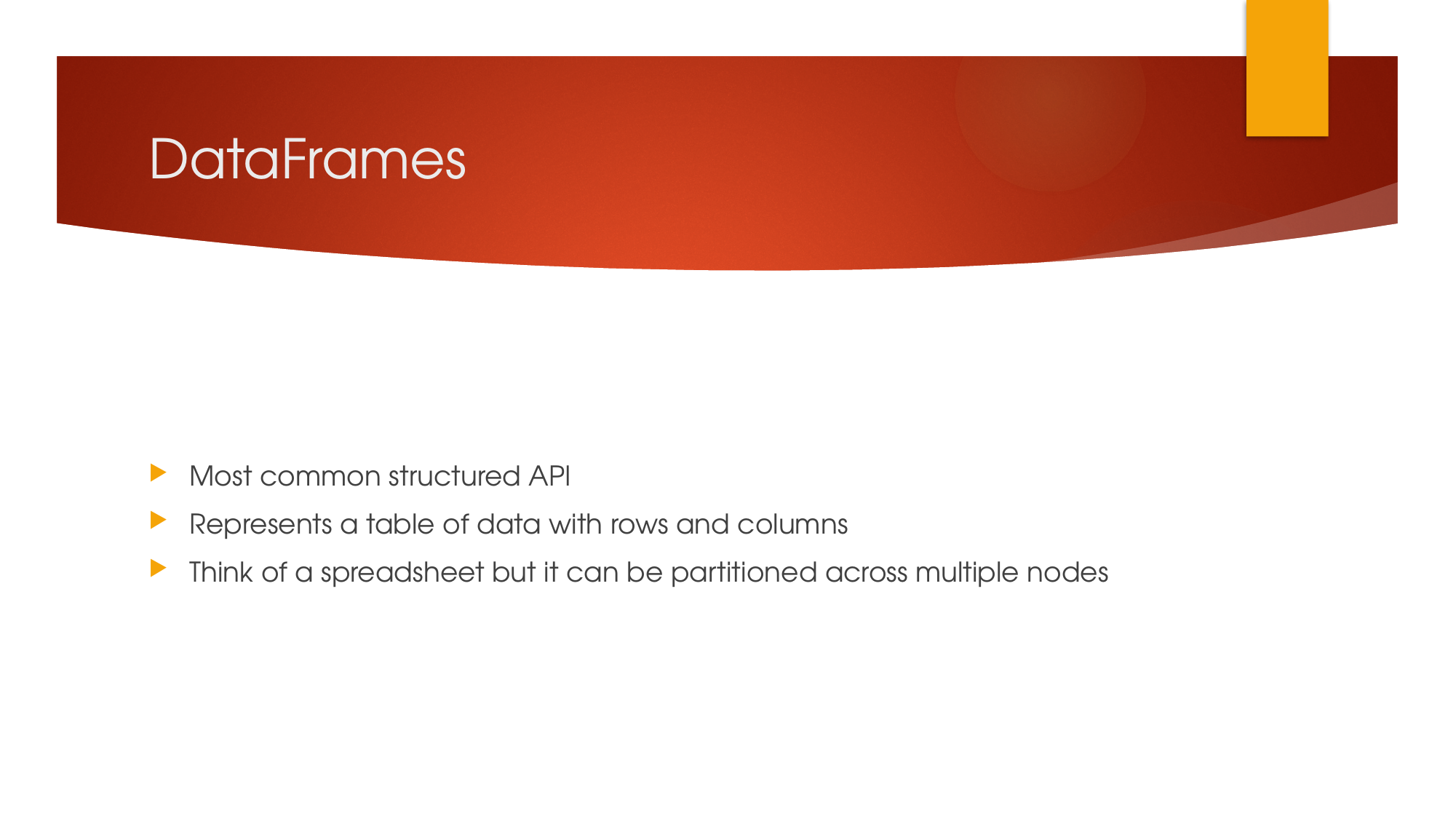

# DataFrames
Most common structured API
Represents a table of data with rows and columns
Think of a spreadsheet but it can be partitioned across multiple nodes